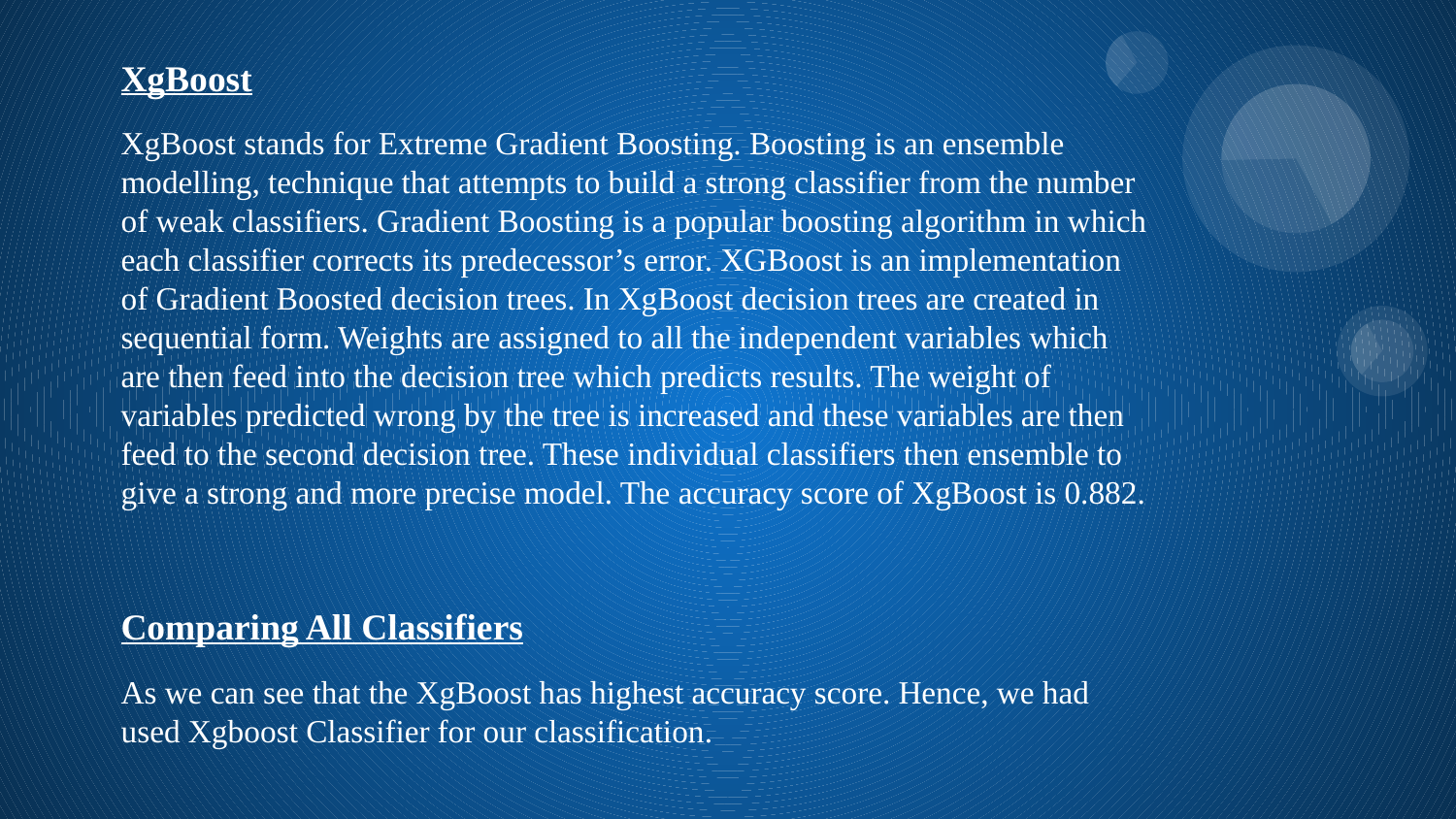

XgBoost

XgBoost stands for Extreme Gradient Boosting. Boosting is an ensemble modelling, technique that attempts to build a strong classifier from the number of weak classifiers. Gradient Boosting is a popular boosting algorithm in which each classifier corrects its predecessor’s error. XGBoost is an implementation of Gradient Boosted decision trees. In XgBoost decision trees are created in sequential form. Weights are assigned to all the independent variables which are then feed into the decision tree which predicts results. The weight of variables predicted wrong by the tree is increased and these variables are then feed to the second decision tree. These individual classifiers then ensemble to give a strong and more precise model. The accuracy score of XgBoost is 0.882.
Comparing All Classifiers

As we can see that the XgBoost has highest accuracy score. Hence, we had used Xgboost Classifier for our classification.